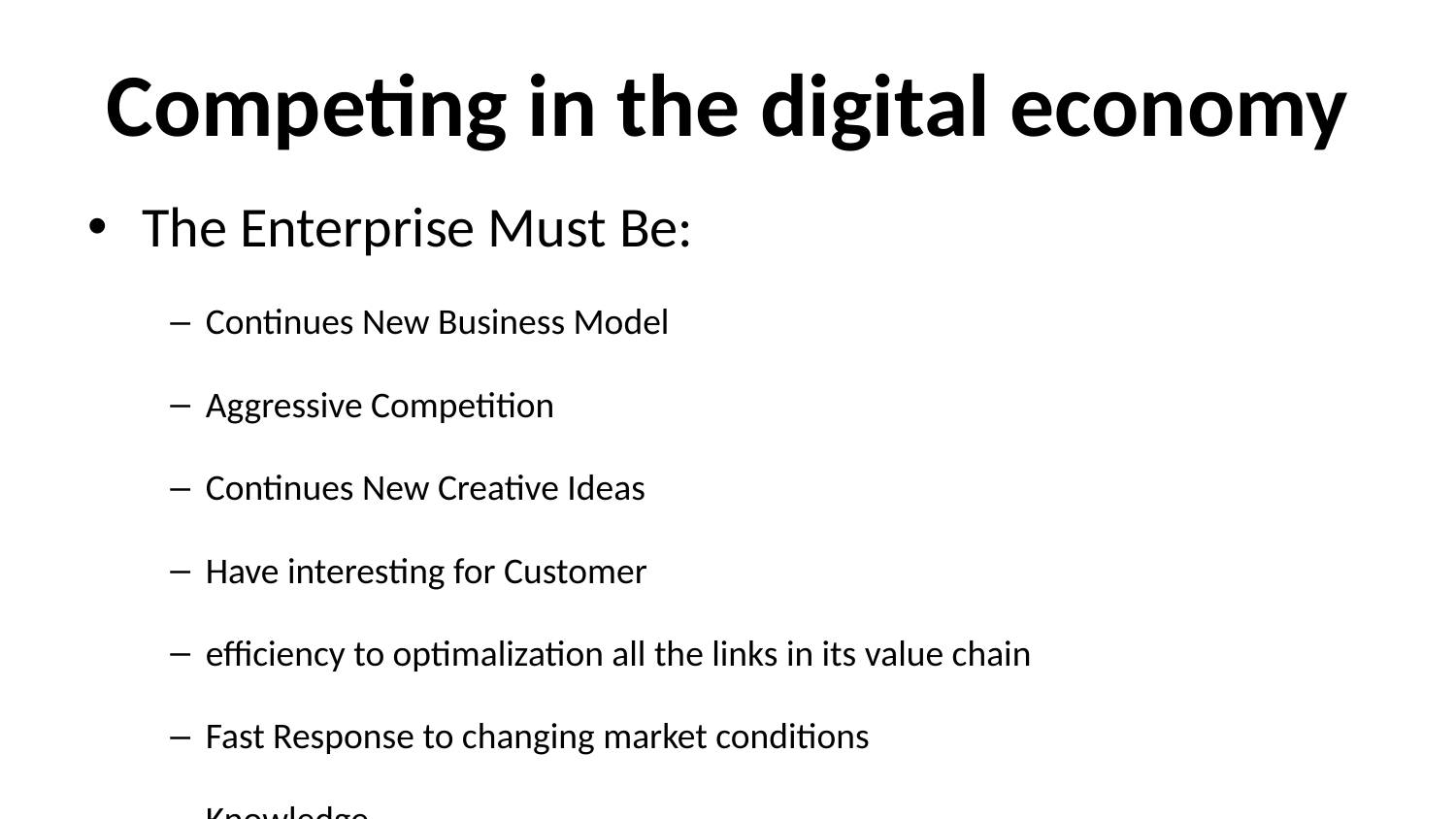

# Competing in the digital economy
The Enterprise Must Be:
Continues New Business Model
Aggressive Competition
Continues New Creative Ideas
Have interesting for Customer
efficiency to optimalization all the links in its value chain
Fast Response to changing market conditions
Knowledge